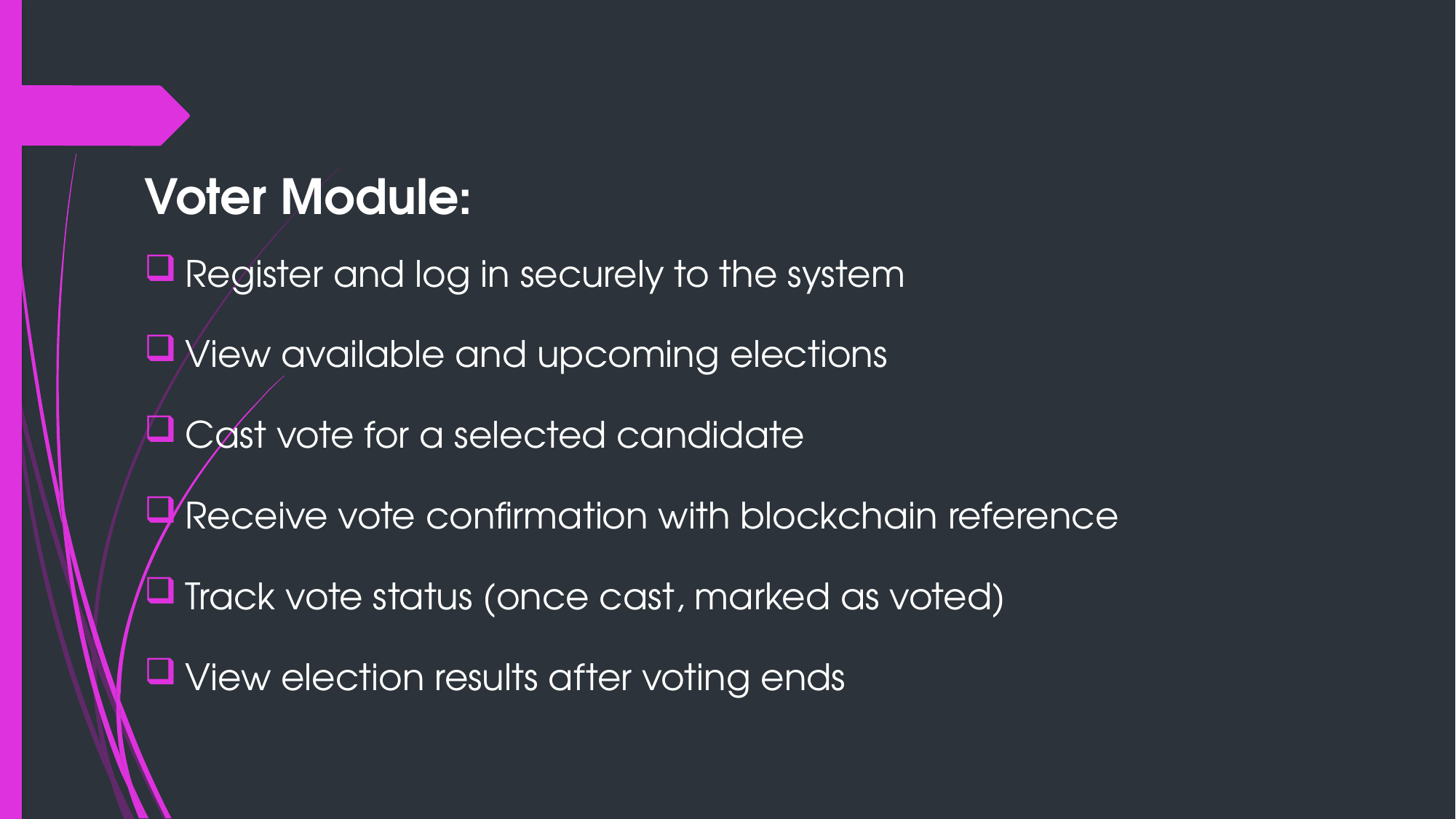

# Voter Module:
Register and log in securely to the system
View available and upcoming elections
Cast vote for a selected candidate
Receive vote confirmation with blockchain reference
Track vote status (once cast, marked as voted)
View election results after voting ends